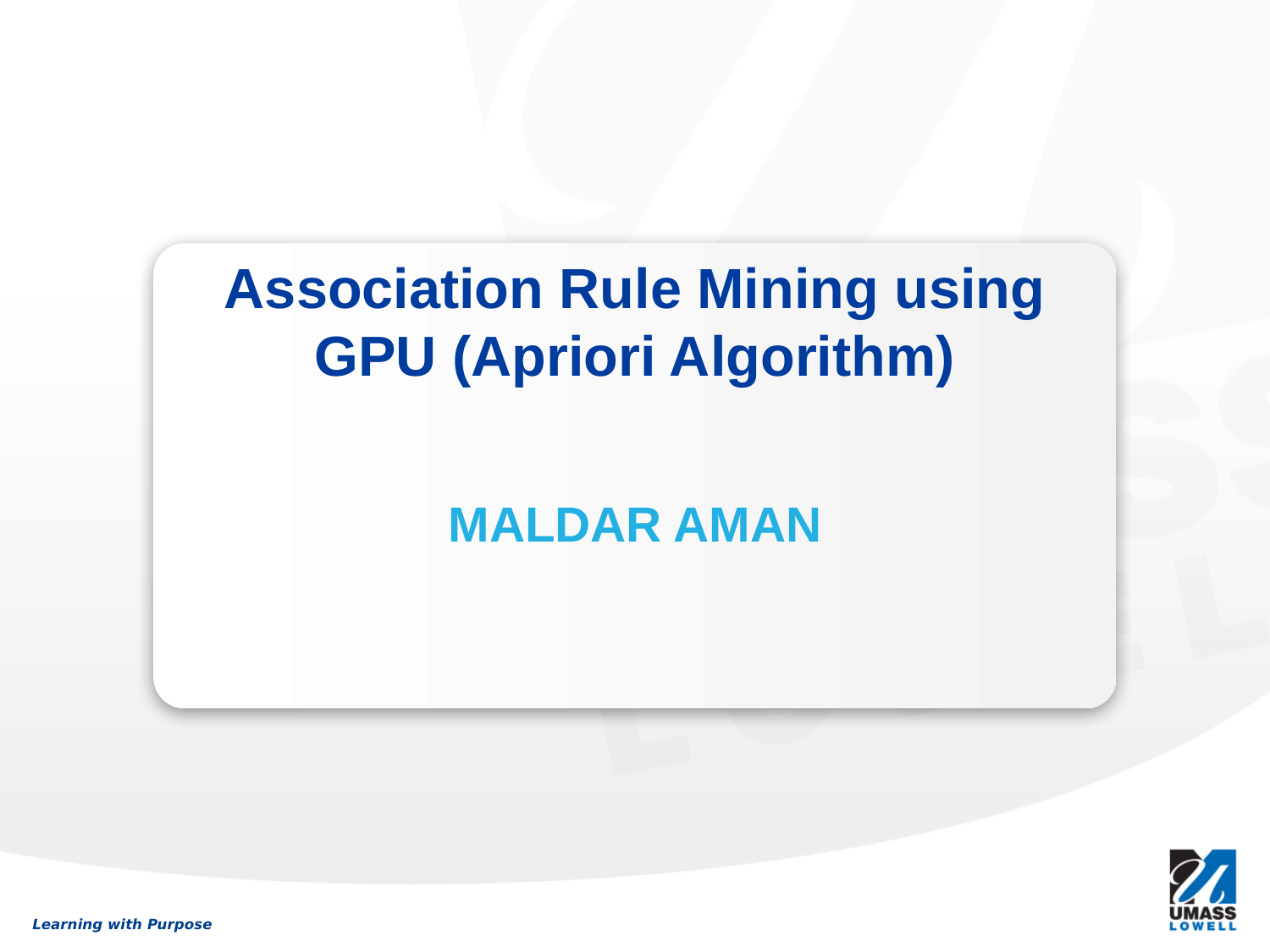

# Association Rule Mining using GPU (Apriori Algorithm)
MALDAR AMAN